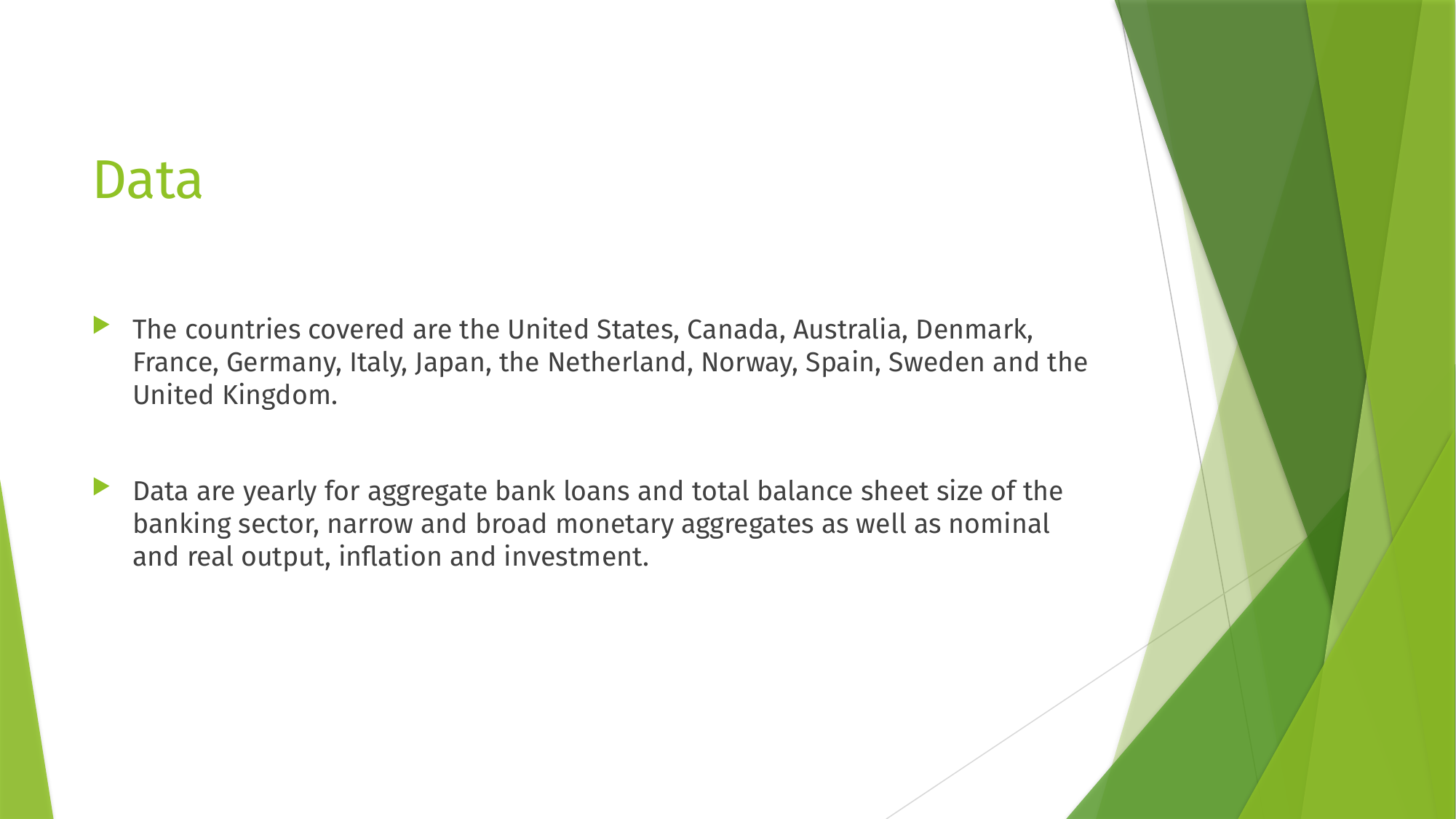

# Data

The countries covered are the United States, Canada, Australia, Denmark, France, Germany, Italy, Japan, the Netherland, Norway, Spain, Sweden and the United Kingdom.

Data are yearly for aggregate bank loans and total balance sheet size of the banking sector, narrow and broad monetary aggregates as well as nominal and real output, inflation and investment.